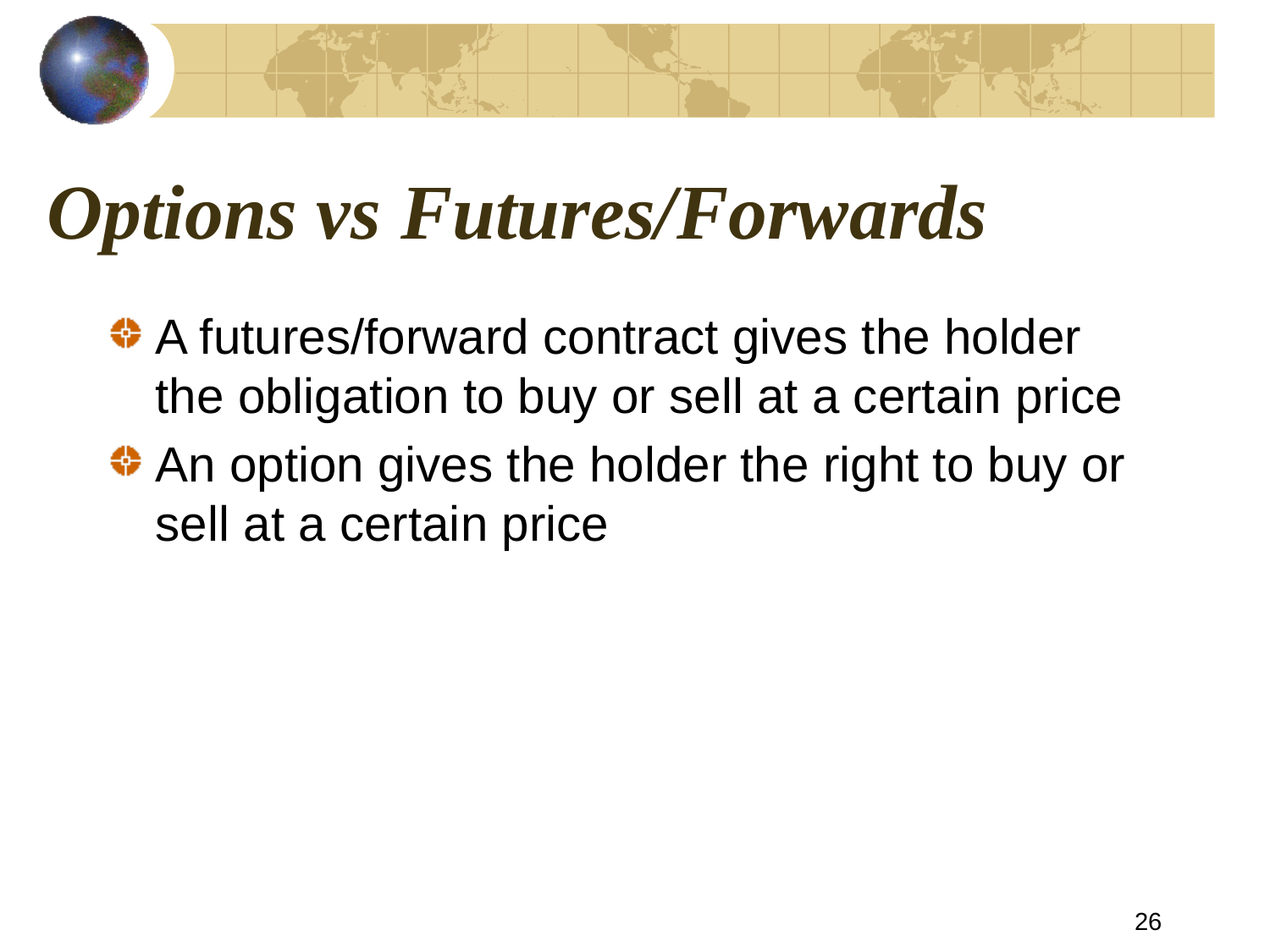

# Options vs Futures/Forwards
A futures/forward contract gives the holder the obligation to buy or sell at a certain price
An option gives the holder the right to buy or sell at a certain price
26